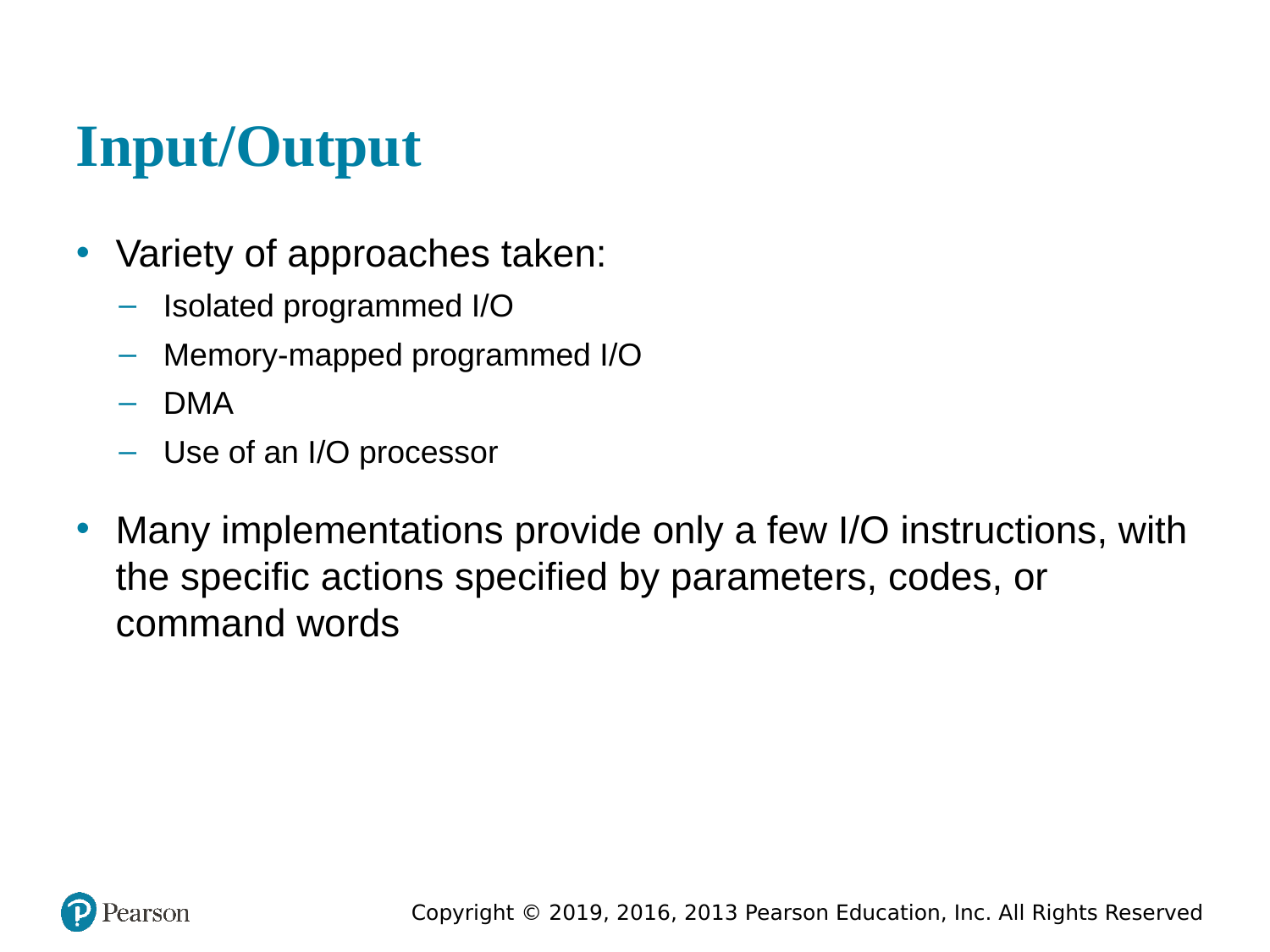

# Input/Output
Variety of approaches taken:
Isolated programmed I/O
Memory-mapped programmed I/O
DMA
Use of an I/O processor
Many implementations provide only a few I/O instructions, with the specific actions specified by parameters, codes, or command words